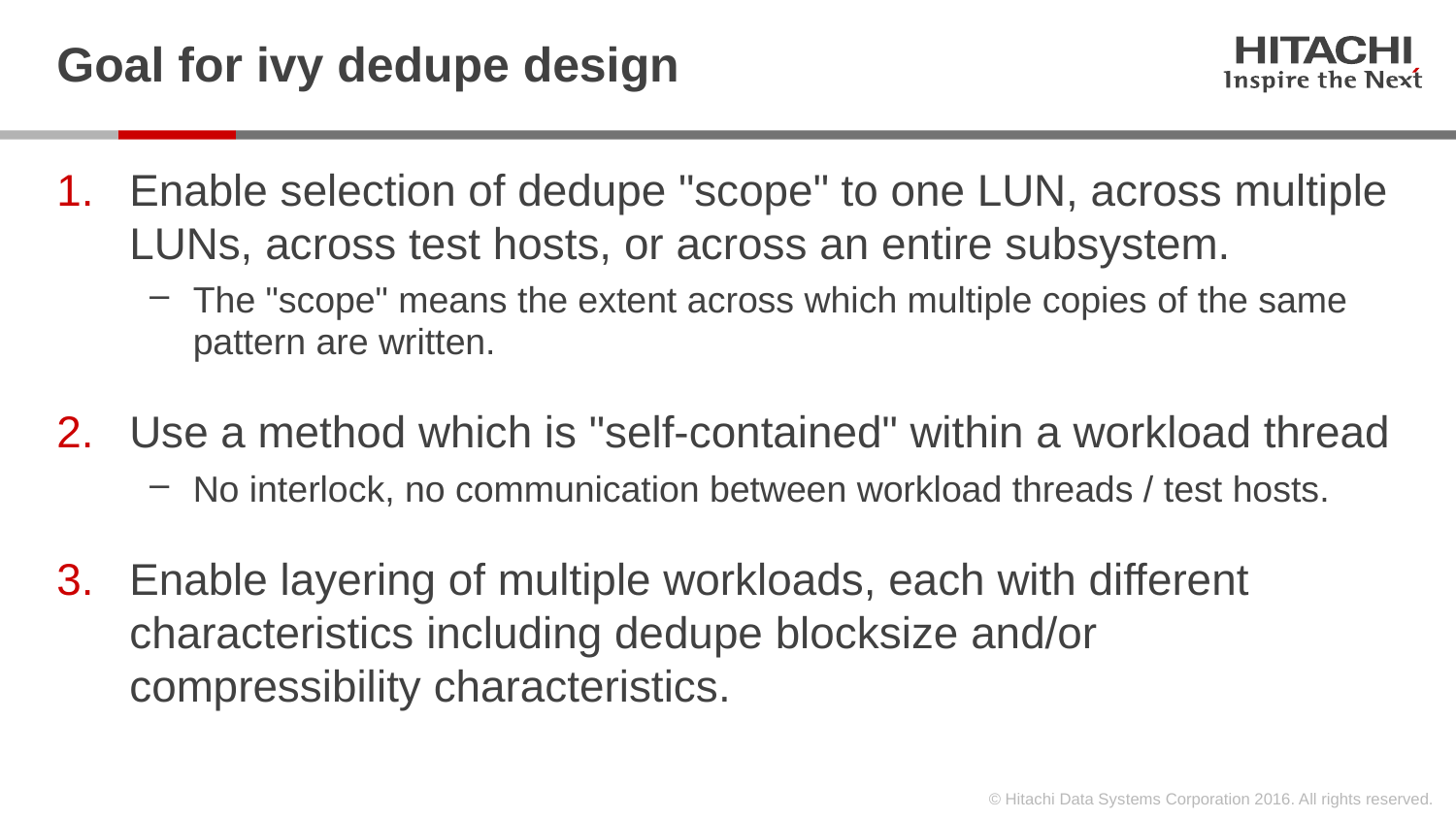

# Goal for ivy dedupe design
Enable selection of dedupe "scope" to one LUN, across multiple LUNs, across test hosts, or across an entire subsystem.
The "scope" means the extent across which multiple copies of the same pattern are written.
Use a method which is "self-contained" within a workload thread
No interlock, no communication between workload threads / test hosts.
Enable layering of multiple workloads, each with different characteristics including dedupe blocksize and/or compressibility characteristics.